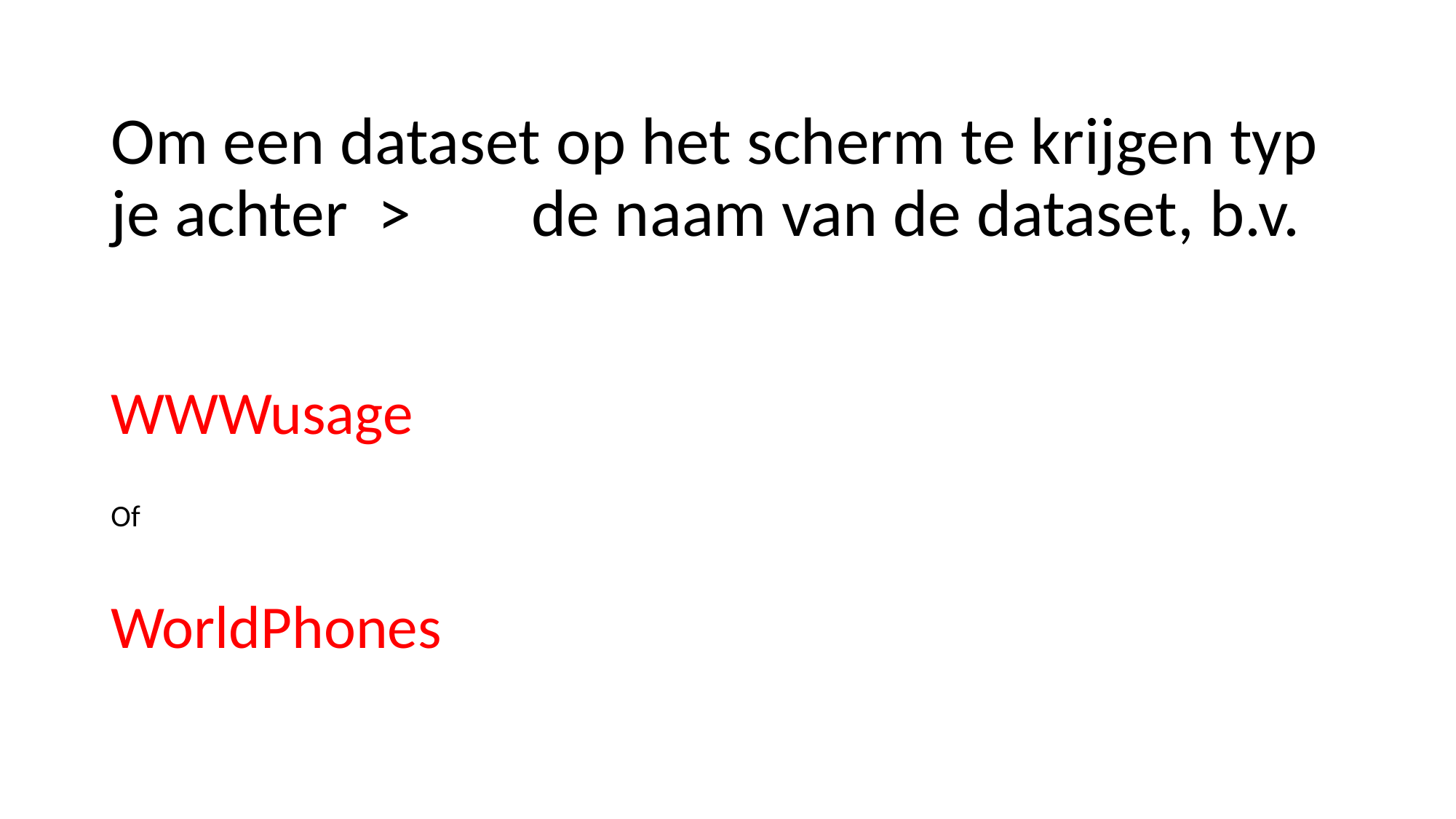

# Om een dataset op het scherm te krijgen typ je achter  >        de naam van de dataset, b.v.
WWWusage

Of

WorldPhones